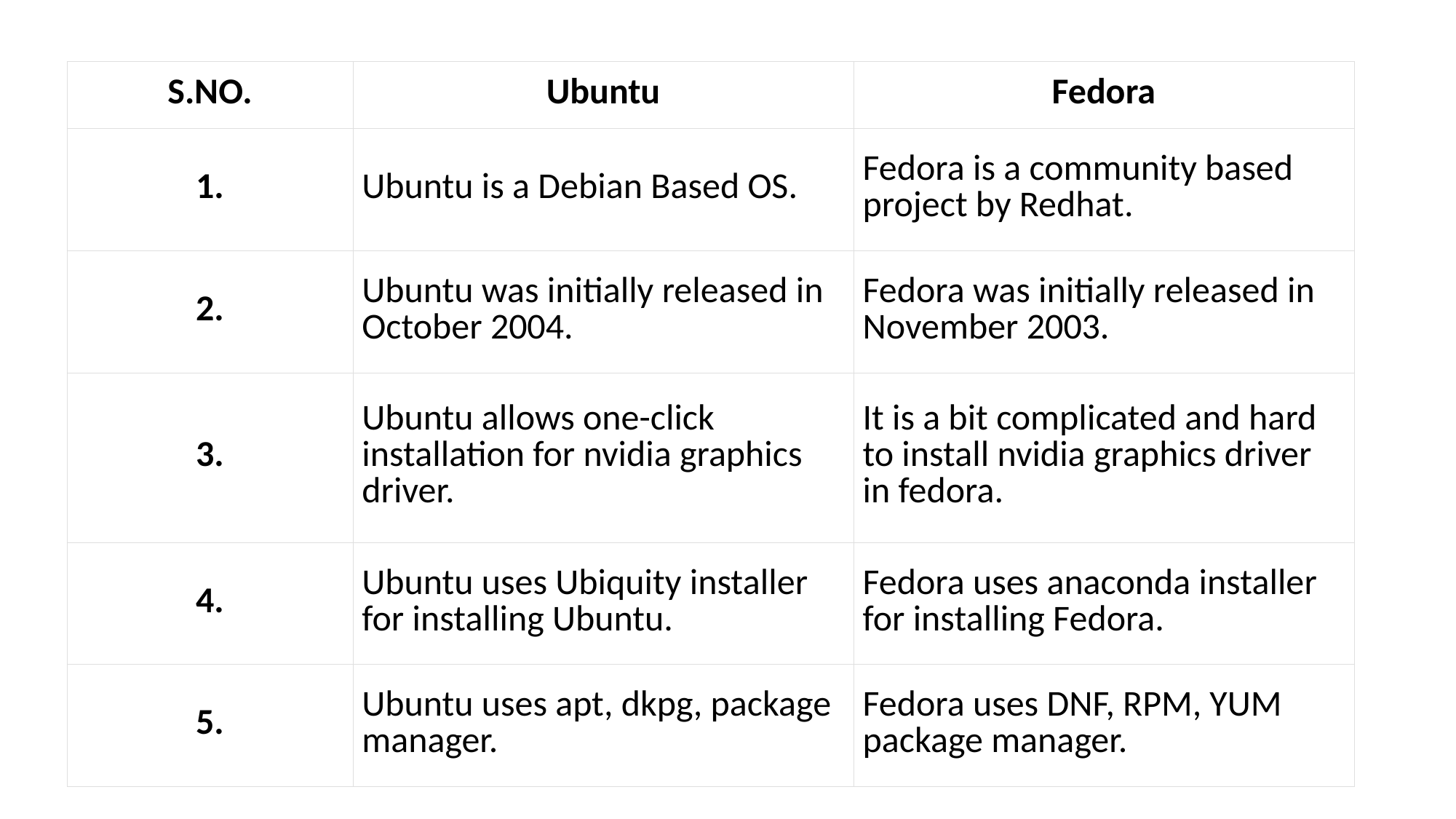

| S.NO. | Ubuntu | Fedora |
| --- | --- | --- |
| 1. | Ubuntu is a Debian Based OS. | Fedora is a community based project by Redhat. |
| 2. | Ubuntu was initially released in October 2004. | Fedora was initially released in November 2003. |
| 3. | Ubuntu allows one-click installation for nvidia graphics driver. | It is a bit complicated and hard to install nvidia graphics driver in fedora. |
| 4. | Ubuntu uses Ubiquity installer for installing Ubuntu. | Fedora uses anaconda installer for installing Fedora. |
| 5. | Ubuntu uses apt, dkpg, package manager. | Fedora uses DNF, RPM, YUM package manager. |